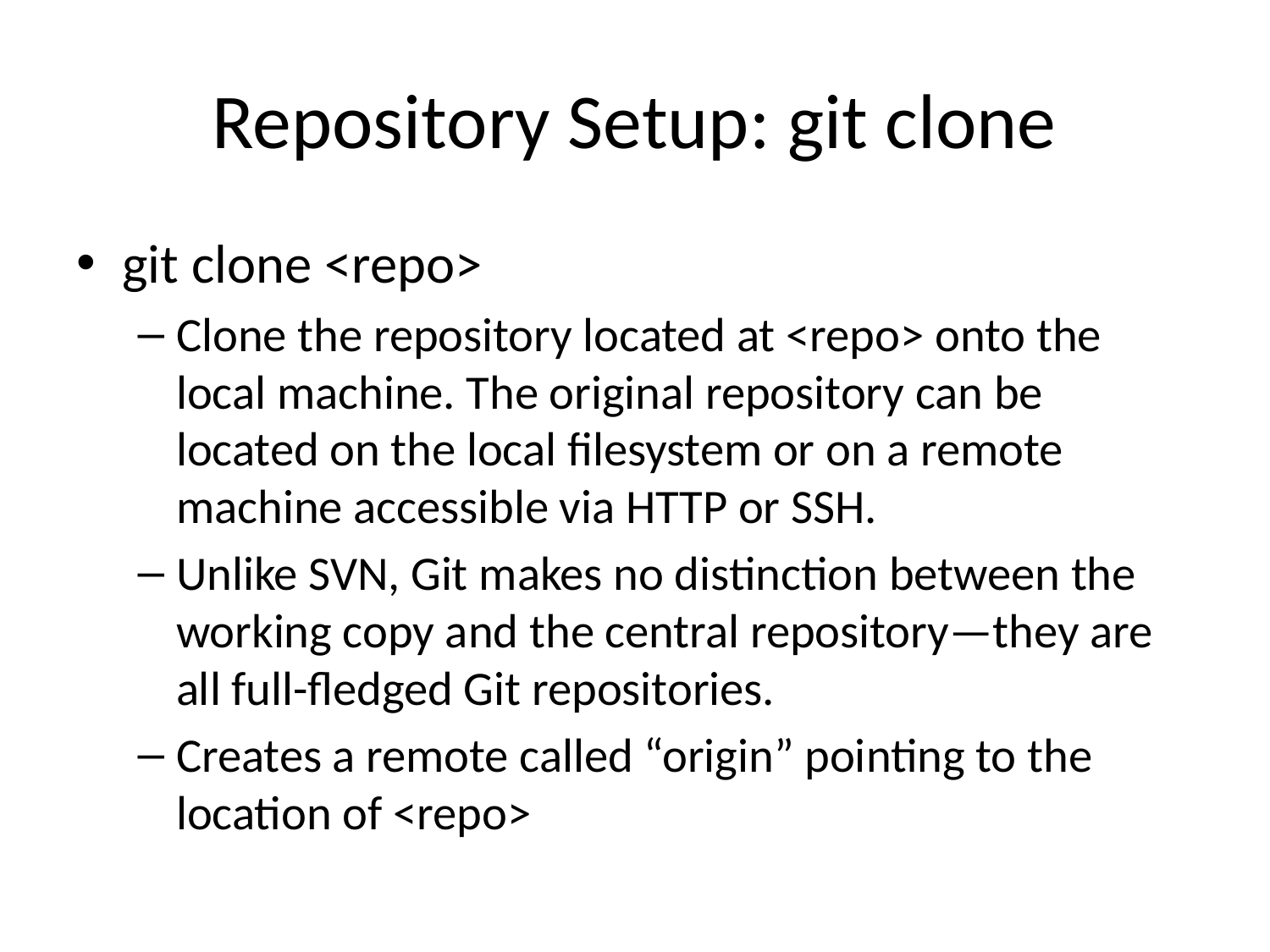

# Repository Setup: git clone
git clone <repo>
Clone the repository located at <repo> onto the local machine. The original repository can be located on the local filesystem or on a remote machine accessible via HTTP or SSH.
Unlike SVN, Git makes no distinction between the working copy and the central repository—they are all full-fledged Git repositories.
Creates a remote called “origin” pointing to the location of <repo>